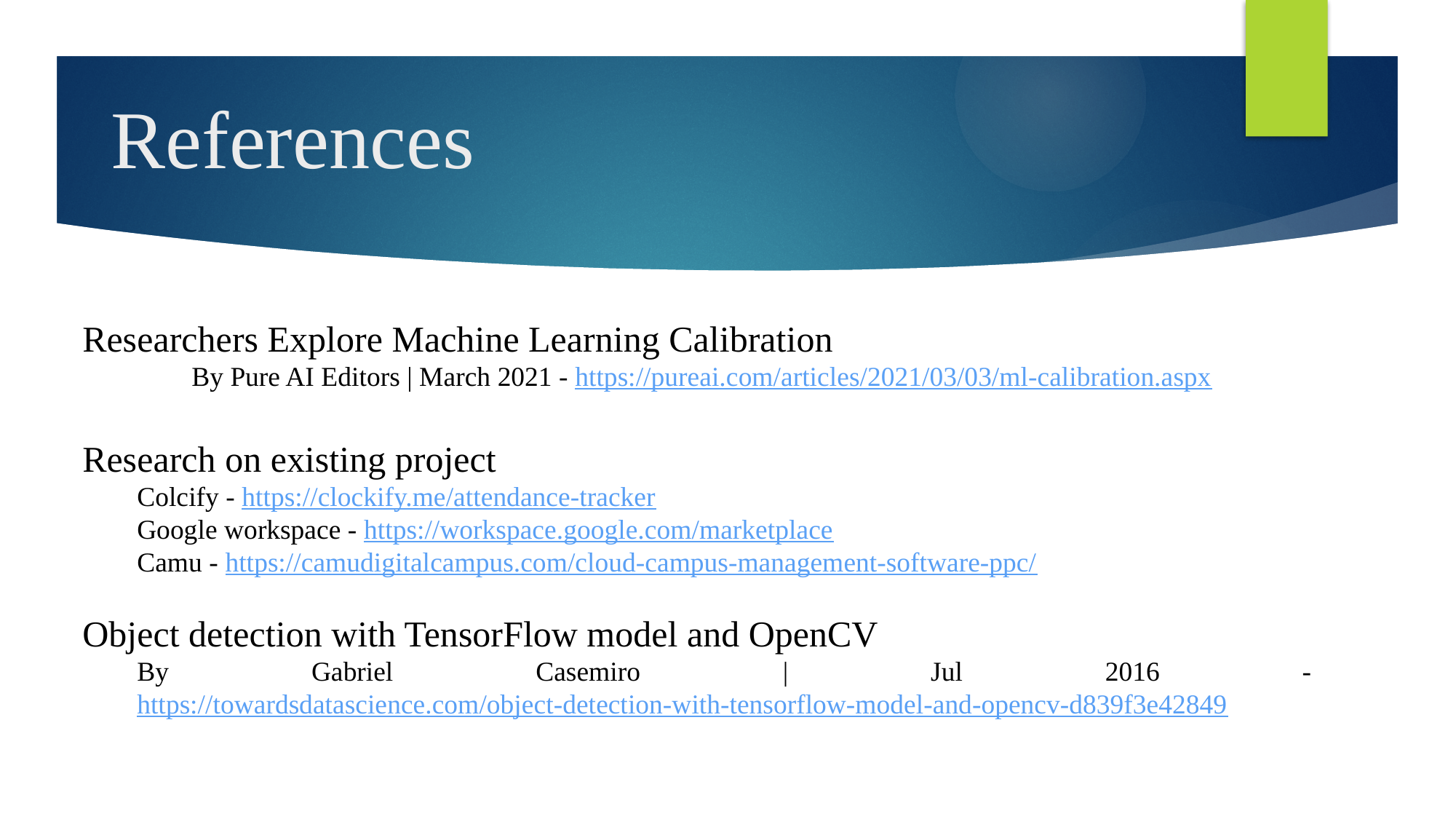

# References

Researchers Explore Machine Learning Calibration
	By Pure AI Editors | March 2021 - https://pureai.com/articles/2021/03/03/ml-calibration.aspx

Research on existing project
Colcify - https://clockify.me/attendance-tracker
Google workspace - https://workspace.google.com/marketplace
Camu - https://camudigitalcampus.com/cloud-campus-management-software-ppc/

Object detection with TensorFlow model and OpenCV
By Gabriel Casemiro | Jul 2016 - https://towardsdatascience.com/object-detection-with-tensorflow-model-and-opencv-d839f3e42849